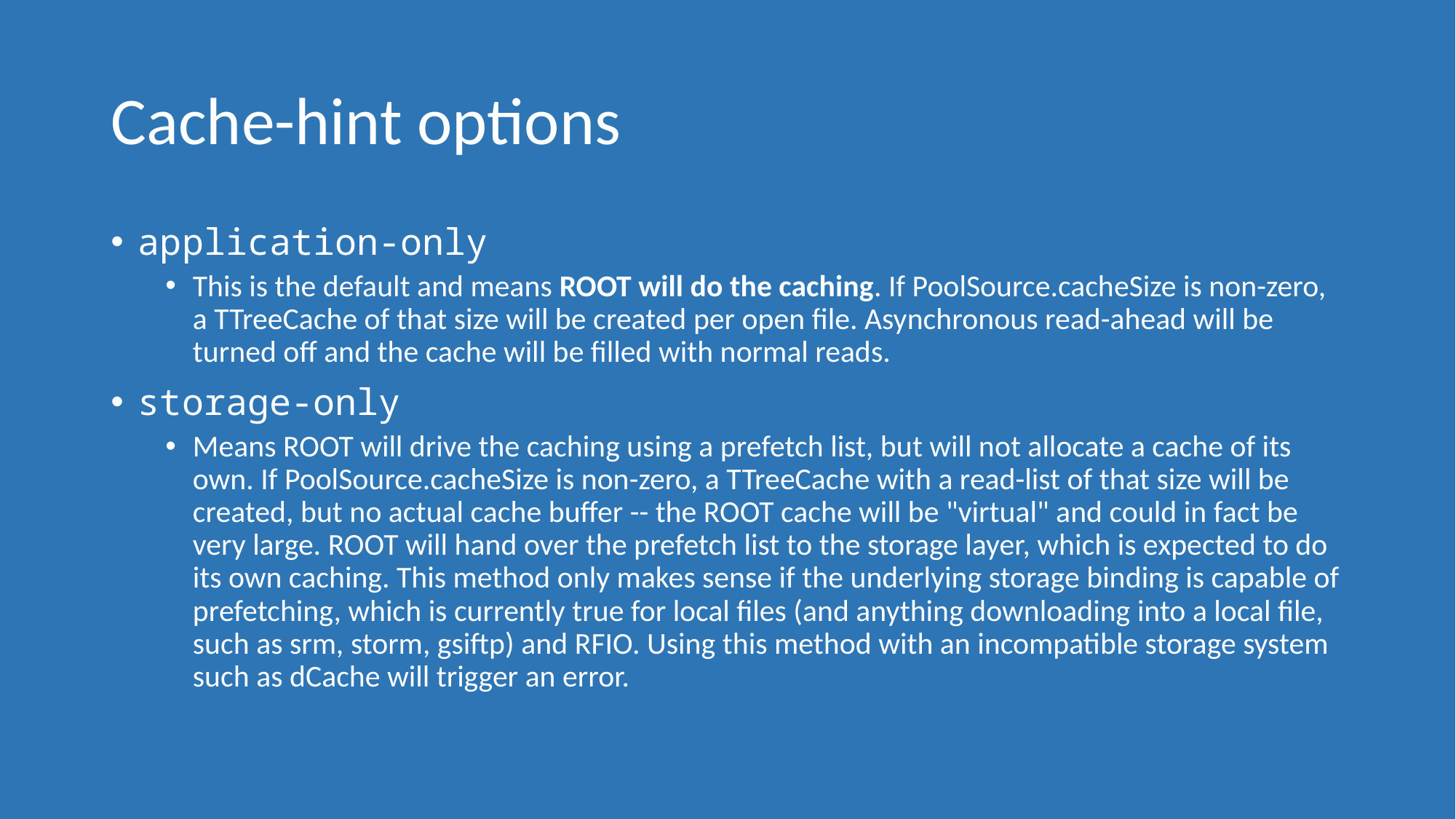

# Cache-hint options
application-only
This is the default and means ROOT will do the caching. If PoolSource.cacheSize is non-zero, a TTreeCache of that size will be created per open file. Asynchronous read-ahead will be turned off and the cache will be filled with normal reads.
storage-only
Means ROOT will drive the caching using a prefetch list, but will not allocate a cache of its own. If PoolSource.cacheSize is non-zero, a TTreeCache with a read-list of that size will be created, but no actual cache buffer -- the ROOT cache will be "virtual" and could in fact be very large. ROOT will hand over the prefetch list to the storage layer, which is expected to do its own caching. This method only makes sense if the underlying storage binding is capable of prefetching, which is currently true for local files (and anything downloading into a local file, such as srm, storm, gsiftp) and RFIO. Using this method with an incompatible storage system such as dCache will trigger an error.